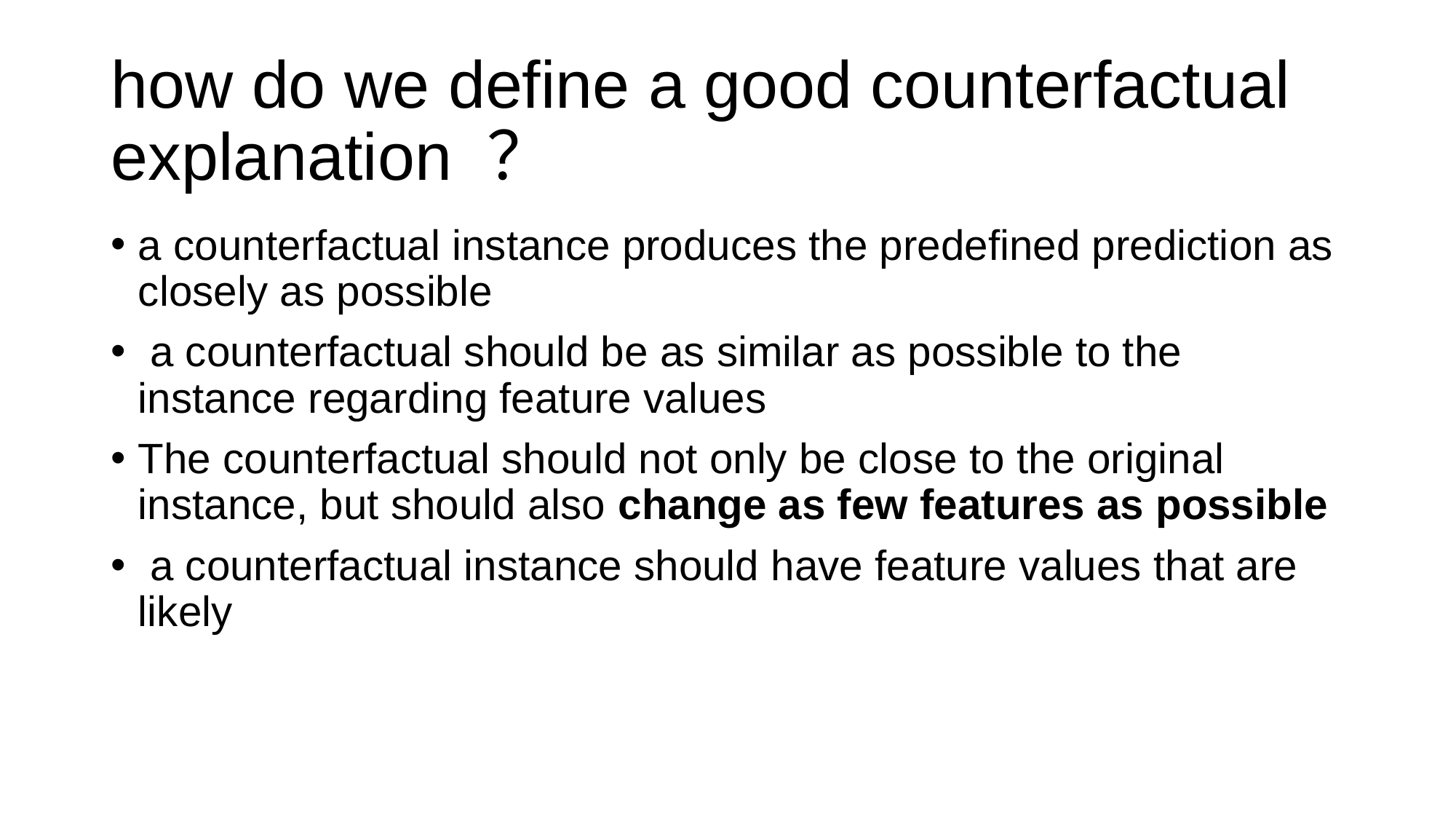

# how do we define a good counterfactual explanation ？
a counterfactual instance produces the predefined prediction as closely as possible
 a counterfactual should be as similar as possible to the instance regarding feature values
The counterfactual should not only be close to the original instance, but should also change as few features as possible
 a counterfactual instance should have feature values that are likely